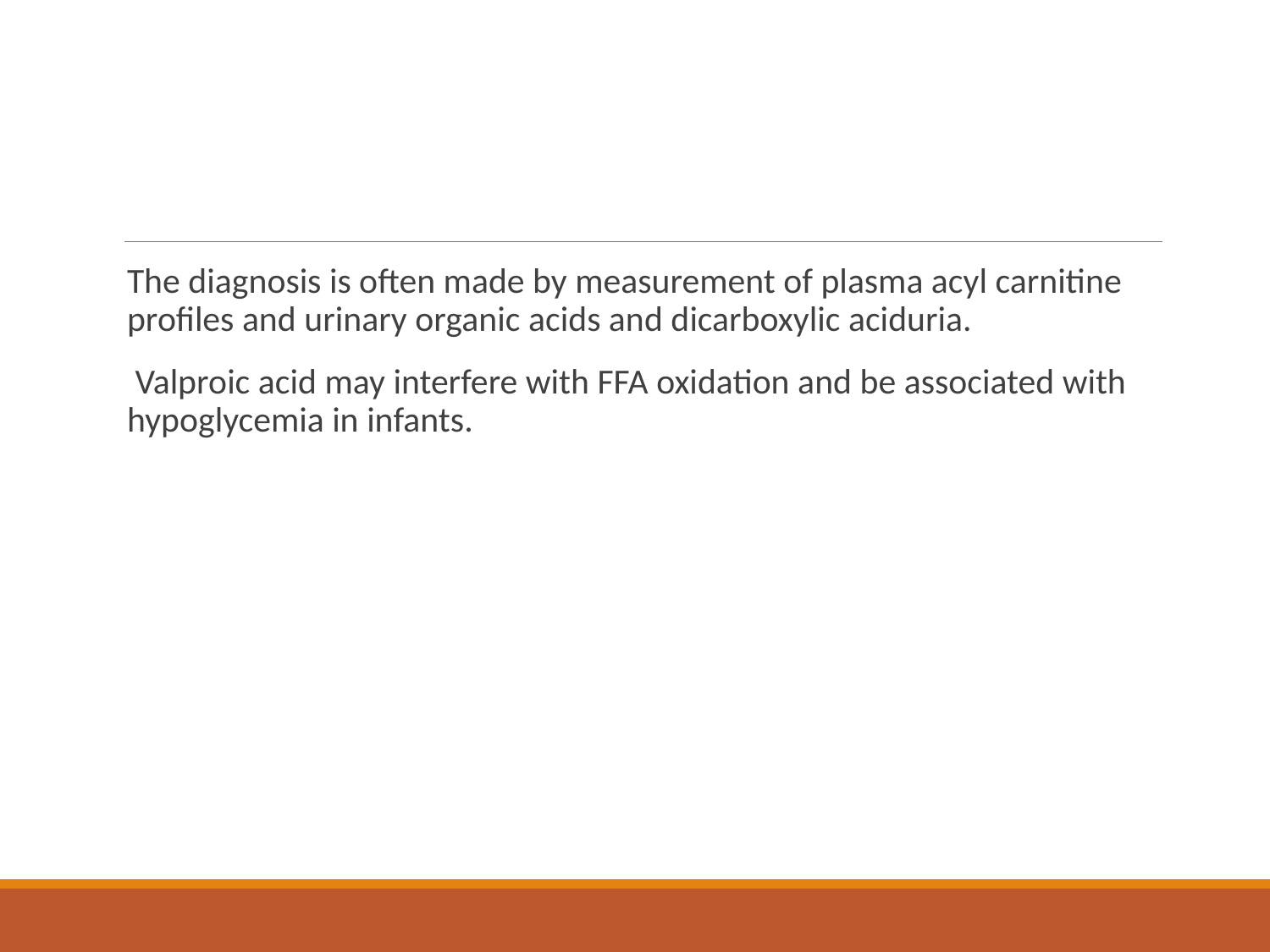

#
The diagnosis is often made by measurement of plasma acyl carnitine profiles and urinary organic acids and dicarboxylic aciduria.
 Valproic acid may interfere with FFA oxidation and be associated with hypoglycemia in infants.